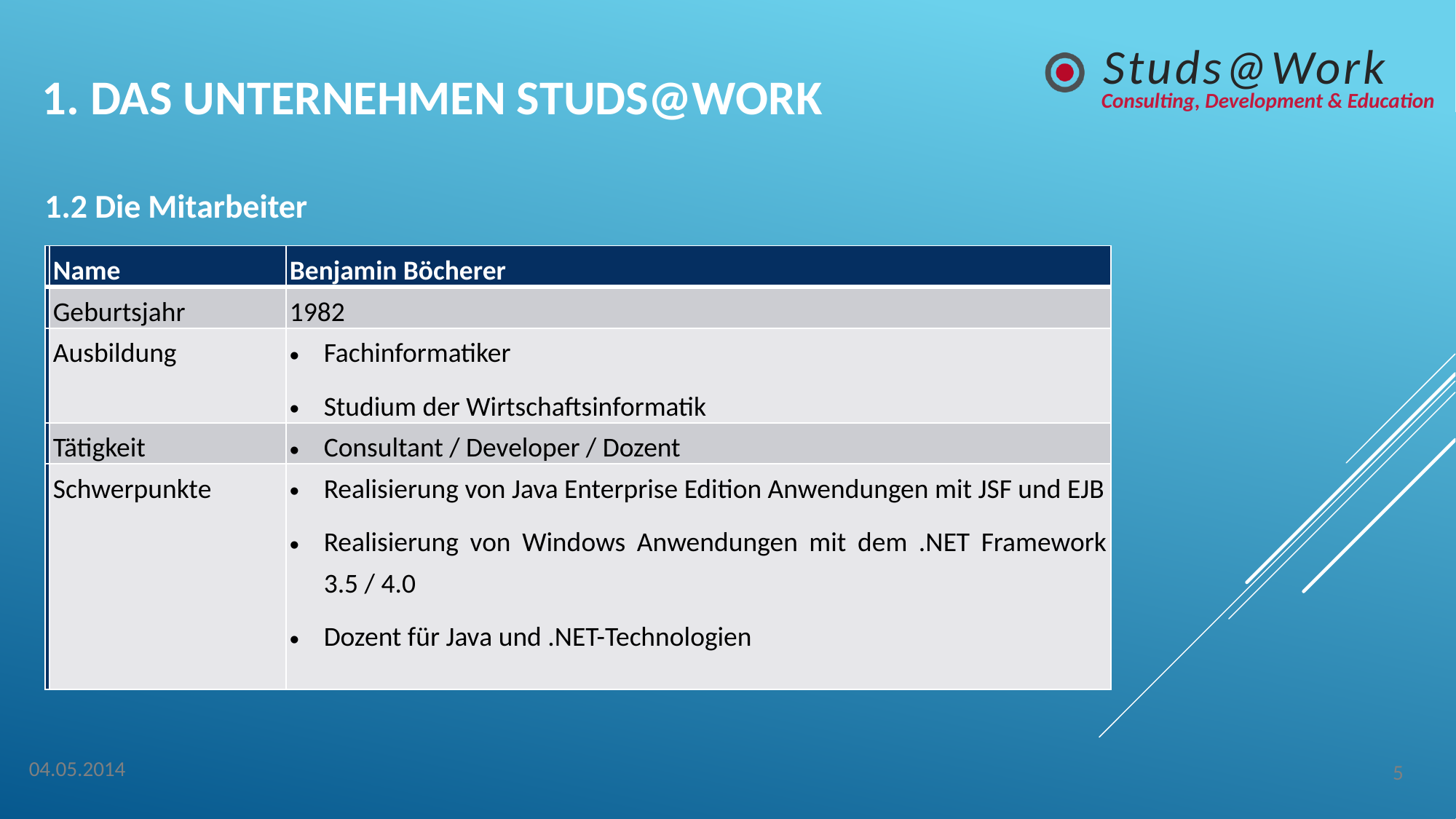

# 1. Das Unternehmen Studs@Work
1.2 Die Mitarbeiter

|  | Name | Benjamin Böcherer |
| --- | --- | --- |
|  | Geburtsjahr | 1982 |
|  | Ausbildung | Fachinformatiker Studium der Wirtschaftsinformatik |
|  | Tätigkeit | Consultant / Developer / Dozent |
|  | Schwerpunkte | Realisierung von Java Enterprise Edition Anwendungen mit JSF und EJB Realisierung von Windows Anwendungen mit dem .NET Framework 3.5 / 4.0 Dozent für Java und .NET-Technologien |
5
04.05.2014